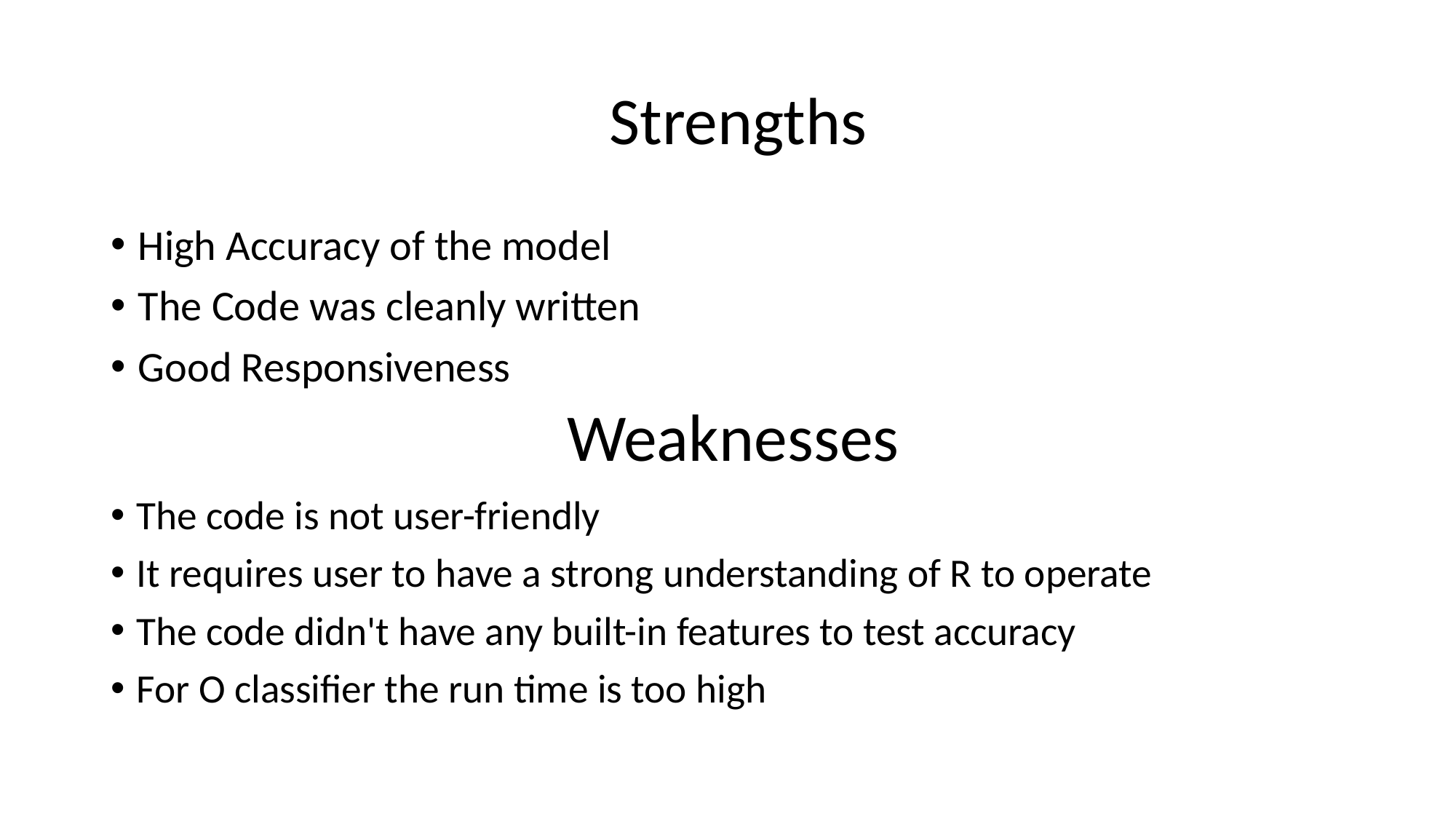

# Strengths
High Accuracy of the model
The Code was cleanly written
Good Responsiveness
                             Weaknesses
The code is not user-friendly
It requires user to have a strong understanding of R to operate
The code didn't have any built-in features to test accuracy
For O classifier the run time is too high